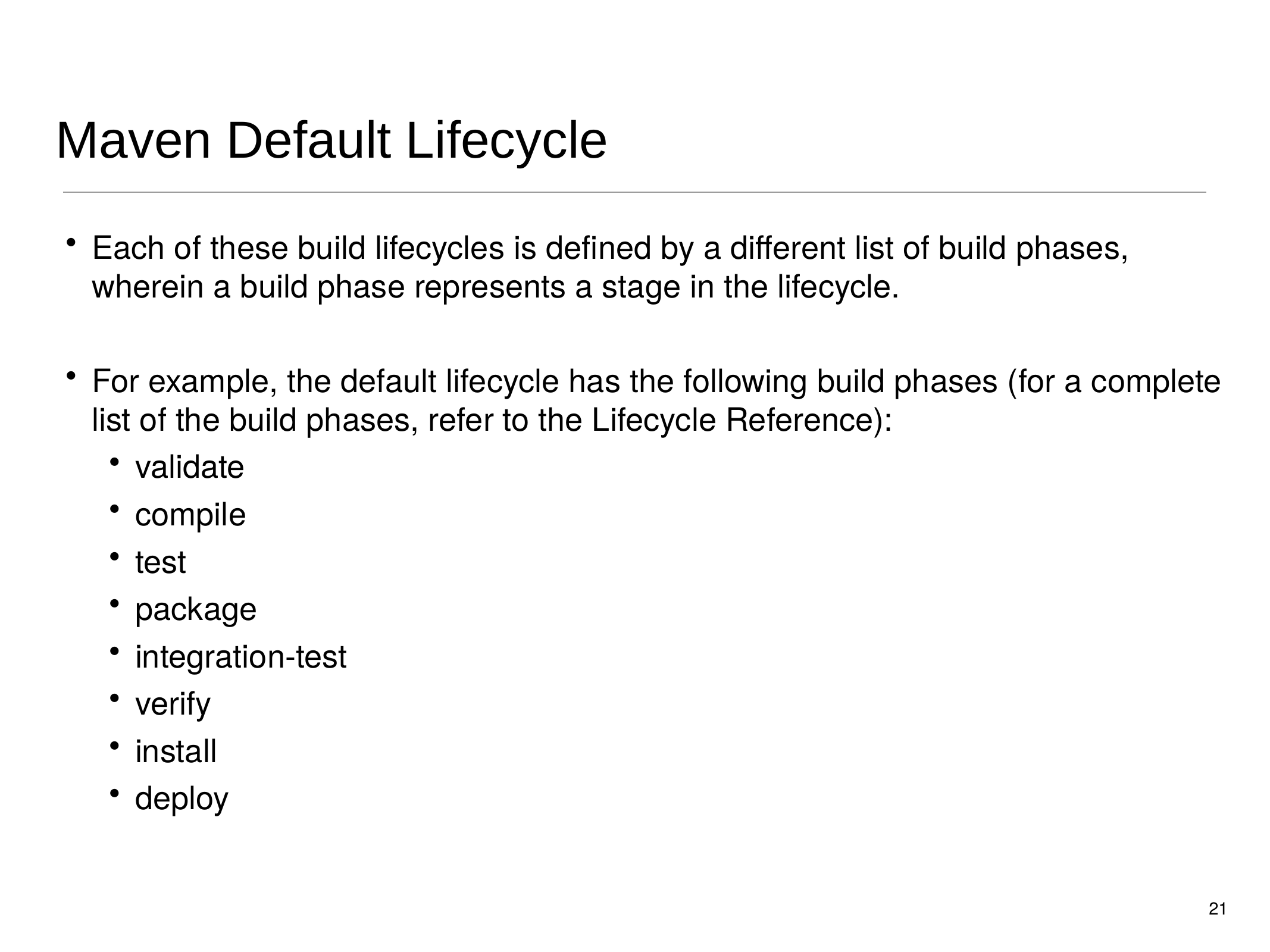

# Maven Default Lifecycle
Each of these build lifecycles is defined by a different list of build phases, wherein a build phase represents a stage in the lifecycle.

For example, the default lifecycle has the following build phases (for a complete list of the build phases, refer to the Lifecycle Reference):
validate
compile
test
package
integration-test
verify
install
deploy
21